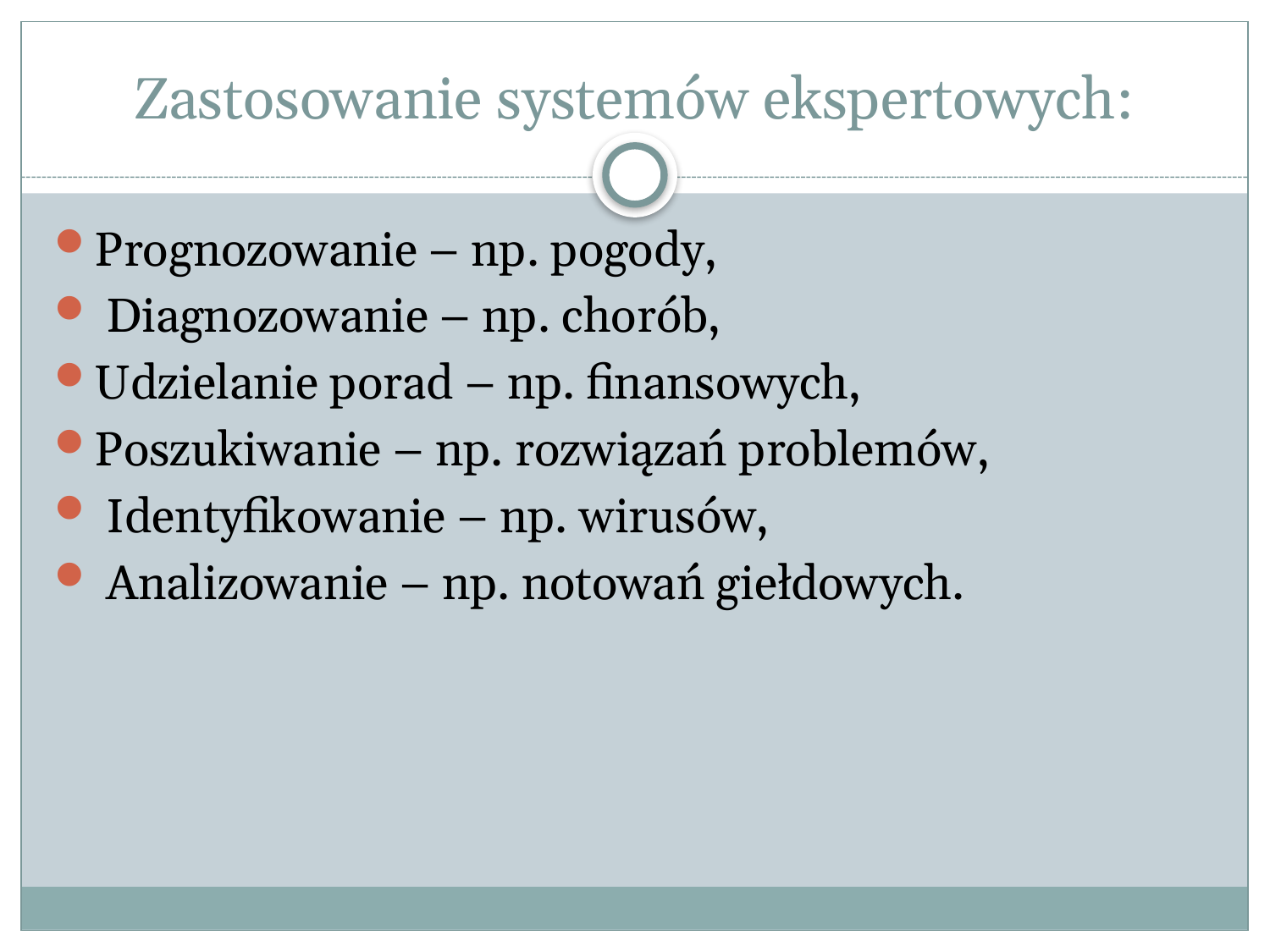

# Zastosowanie systemów ekspertowych:
Prognozowanie – np. pogody,
 Diagnozowanie – np. chorób,
Udzielanie porad – np. finansowych,
Poszukiwanie – np. rozwiązań problemów,
 Identyfikowanie – np. wirusów,
 Analizowanie – np. notowań giełdowych.